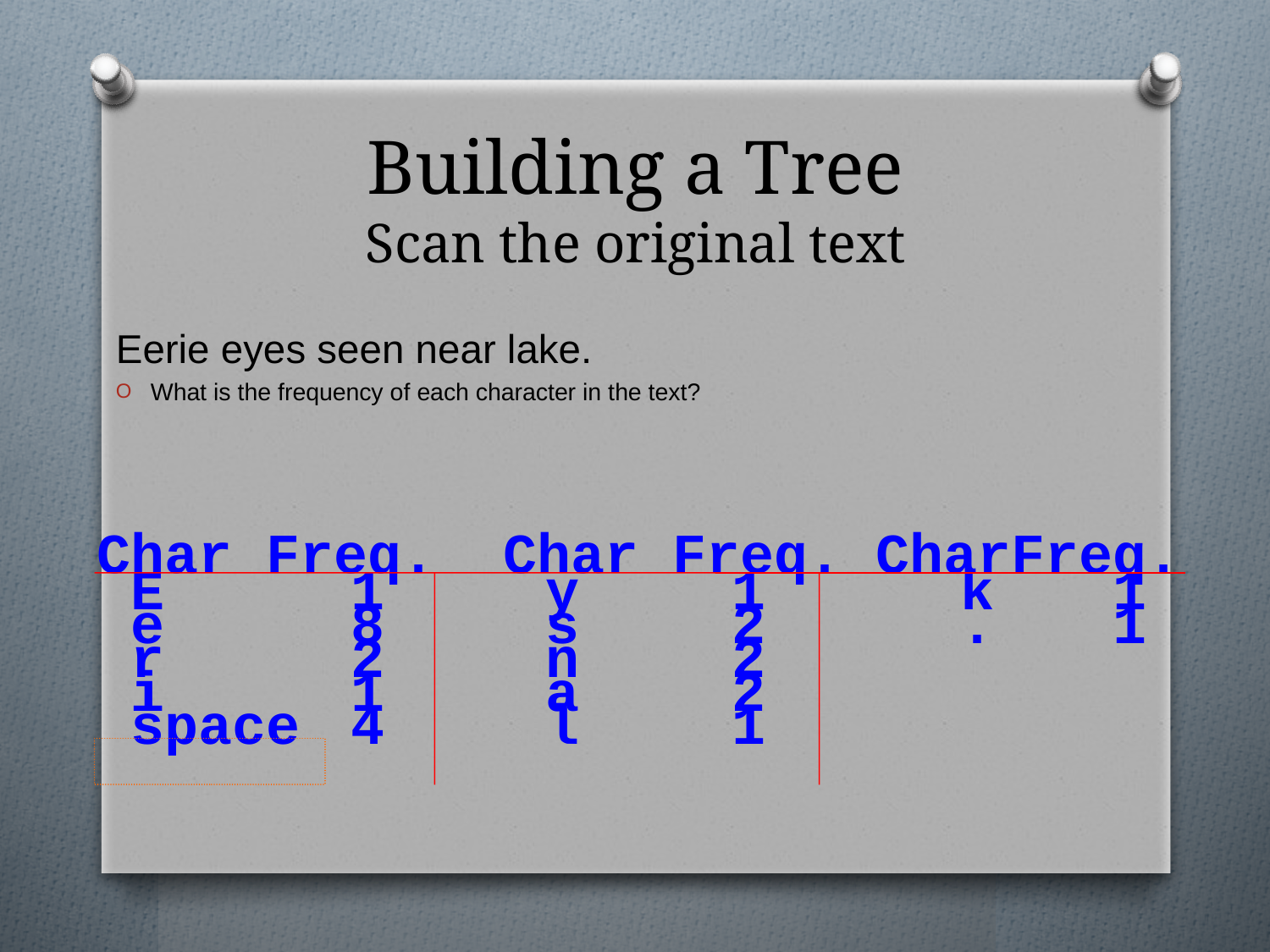

# Building a Tree Scan the original text
Eerie eyes seen near lake.
What is the frequency of each character in the text?
Char Freq.  Char Freq. CharFreq.
 E 		1	  y		1	   k	1
 e 		8	  s 	2	   .	1
 r 		2	  n 	2
 i 		1	  a		2
 space 	4	  l		1